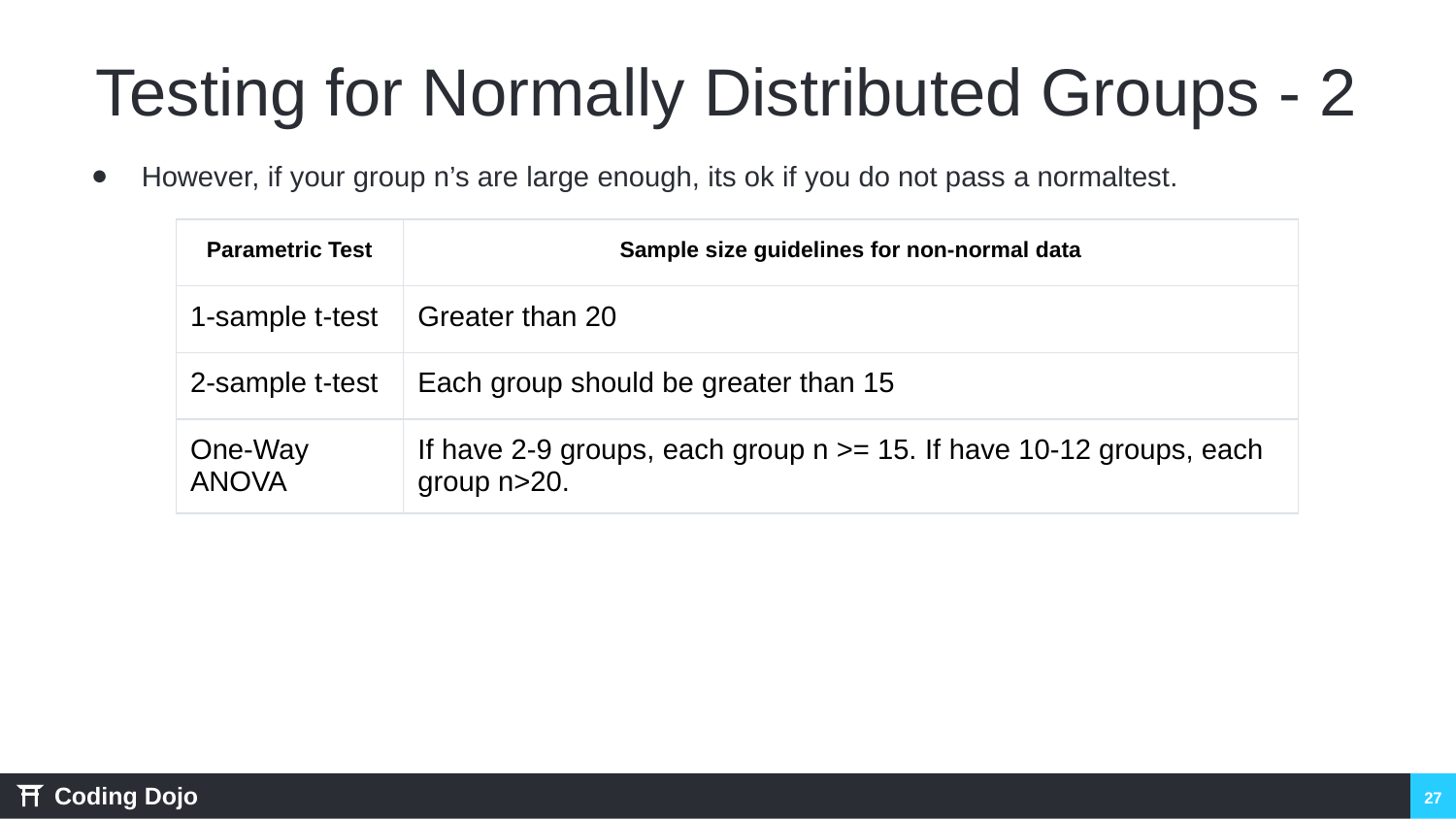

# Testing for Normally Distributed Groups - 2
However, if your group n’s are large enough, its ok if you do not pass a normaltest.

| Parametric Test | Sample size guidelines for non-normal data |
| --- | --- |
| 1-sample t-test | Greater than 20 |
| 2-sample t-test | Each group should be greater than 15 |
| One-Way ANOVA | If have 2-9 groups, each group n >= 15. If have 10-12 groups, each group n>20. |